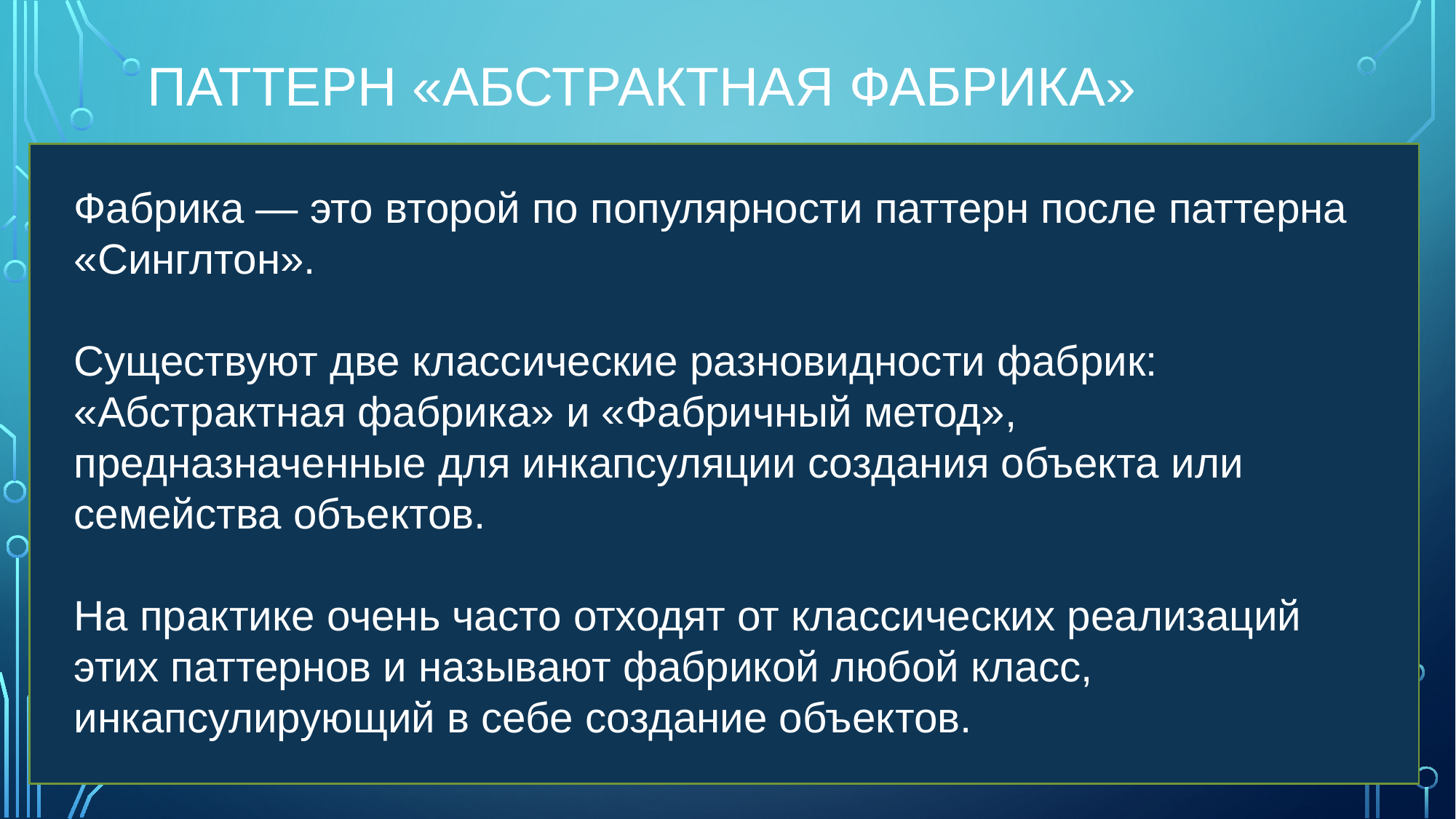

# Паттерн «Абстрактная фабрика»

Фабрика — это второй по популярности паттерн после паттерна «Синглтон».

Существуют две классические разновидности фабрик: «Абстрактная фабрика» и «Фабричный метод», предназначенные для инкапсуляции создания объекта или семейства объектов.

На практике очень часто отходят от классических реализаций этих паттернов и называют фабрикой любой класс, инкапсулирующий в себе создание объектов.